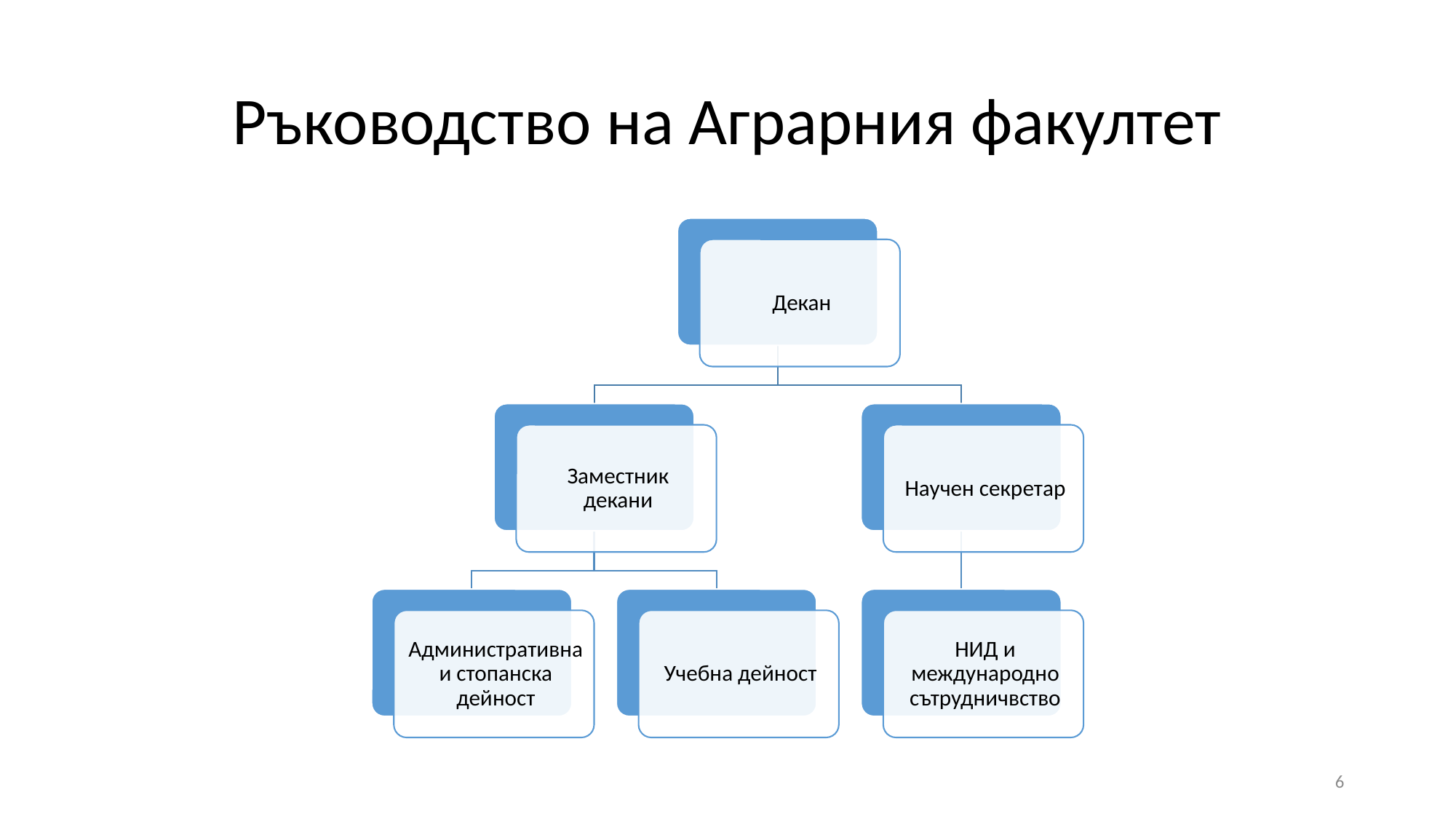

# Ръководство на Аграрния факултет
Декан
Заместник декани
Административна и стопанска дейност
Учебна дейност
Научен секретар
НИД и международно сътрудничвство
6